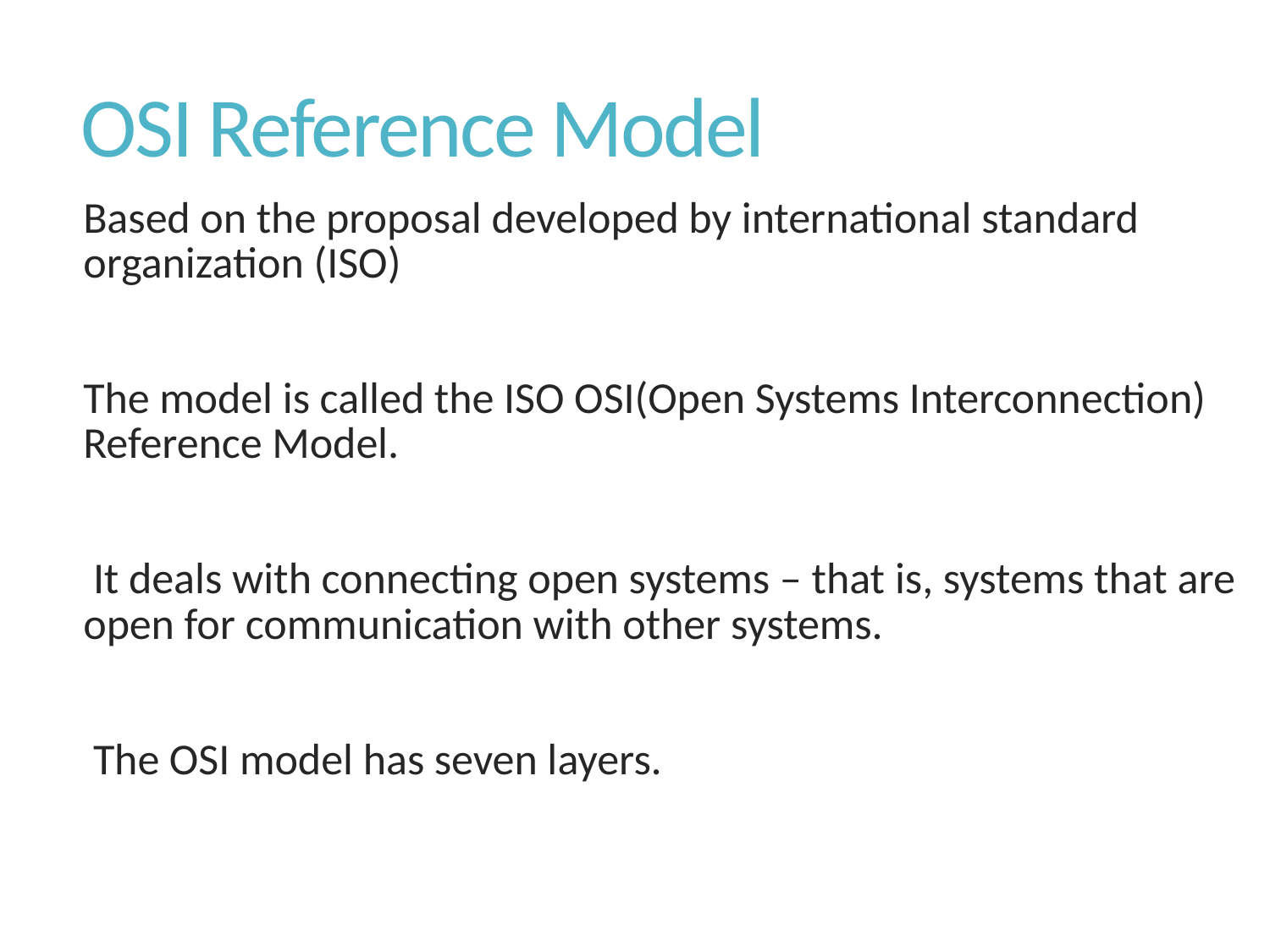

# OSI Reference Model
Based on the proposal developed by international standard organization (ISO)

The model is called the ISO OSI(Open Systems Interconnection) Reference Model.

 It deals with connecting open systems – that is, systems that are open for communication with other systems.

 The OSI model has seven layers.